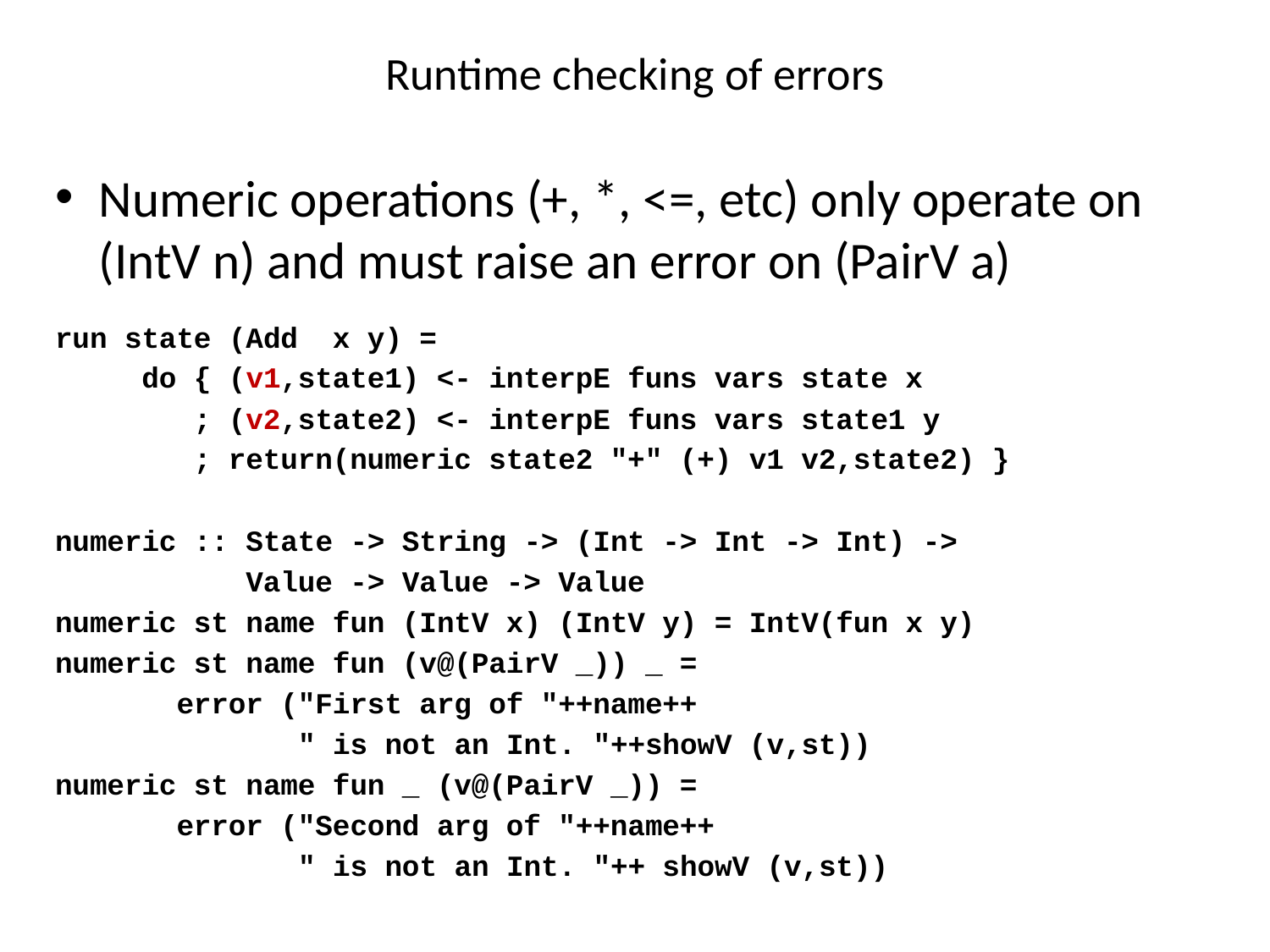

# Runtime checking of errors
Numeric operations (+, *, <=, etc) only operate on (IntV n) and must raise an error on (PairV a)

run state (Add  x y) =
     do { (v1,state1) <- interpE funs vars state x
        ; (v2,state2) <- interpE funs vars state1 y
        ; return(numeric state2 "+" (+) v1 v2,state2) }

numeric :: State -> String -> (Int -> Int -> Int) ->
           Value -> Value -> Value
numeric st name fun (IntV x) (IntV y) = IntV(fun x y)
numeric st name fun (v@(PairV _)) _ =
       error ("First arg of "++name++
              " is not an Int. "++showV (v,st))
numeric st name fun _ (v@(PairV _)) =
       error ("Second arg of "++name++
              " is not an Int. "++ showV (v,st))